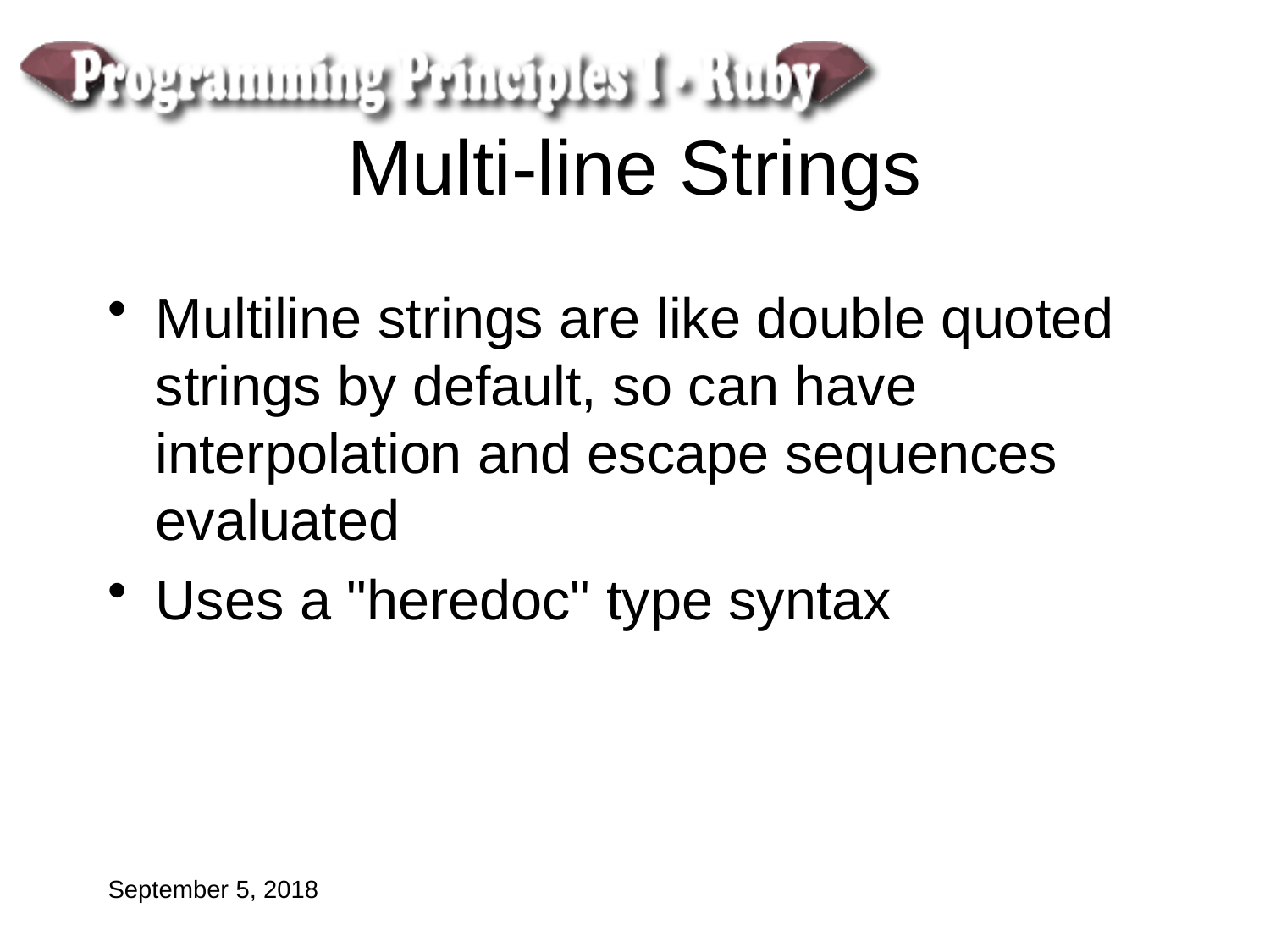

# Multi-line Strings
Multiline strings are like double quoted strings by default, so can have interpolation and escape sequences evaluated
Uses a "heredoc" type syntax
September 5, 2018